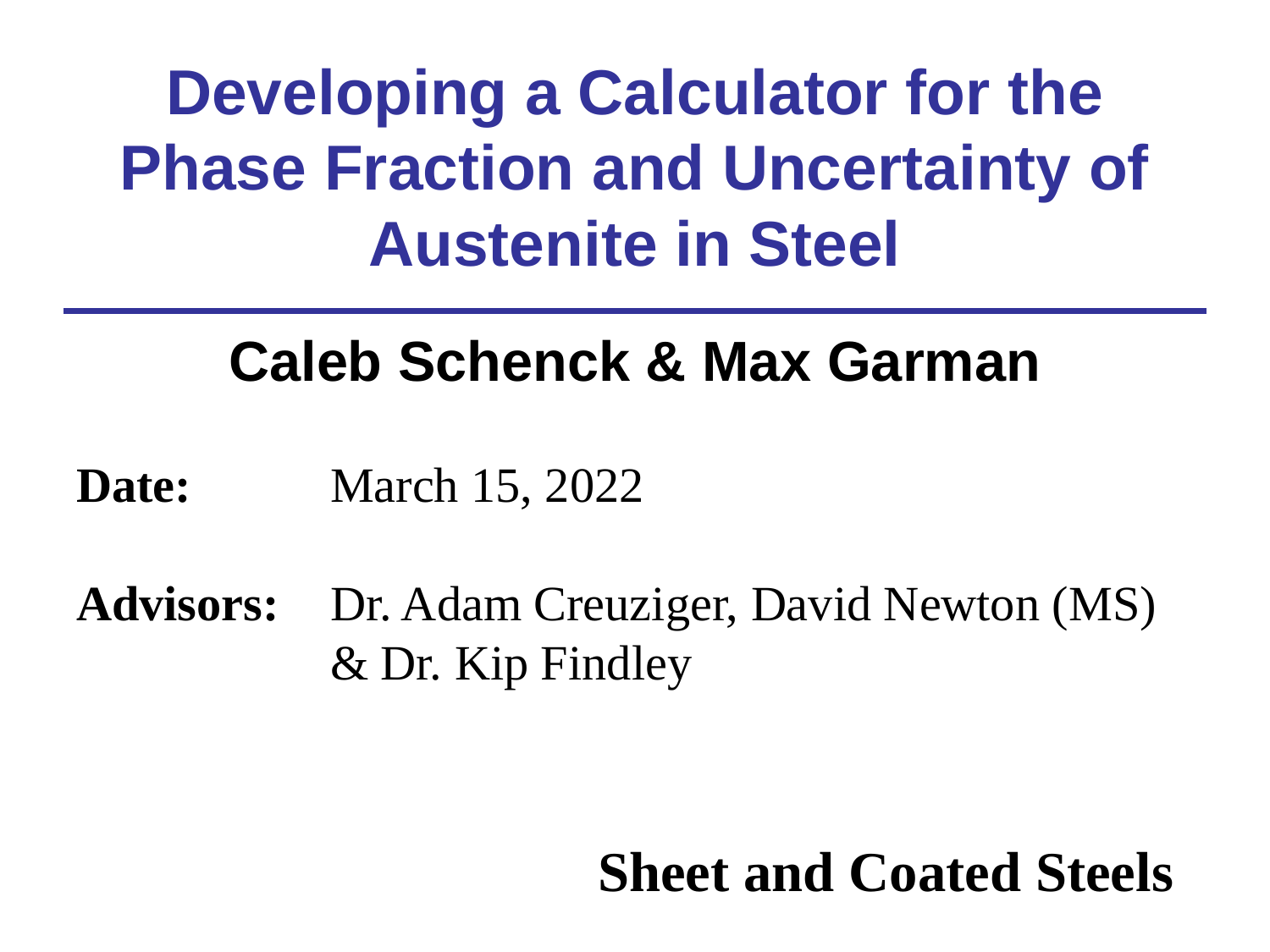

# Developing a Calculator for the Phase Fraction and Uncertainty of Austenite in Steel
Caleb Schenck & Max Garman
Date: 	March 15, 2022

Advisors:  	Dr. Adam Creuziger, David Newton (MS)
 		& Dr. Kip Findley

Sheet and Coated Steels